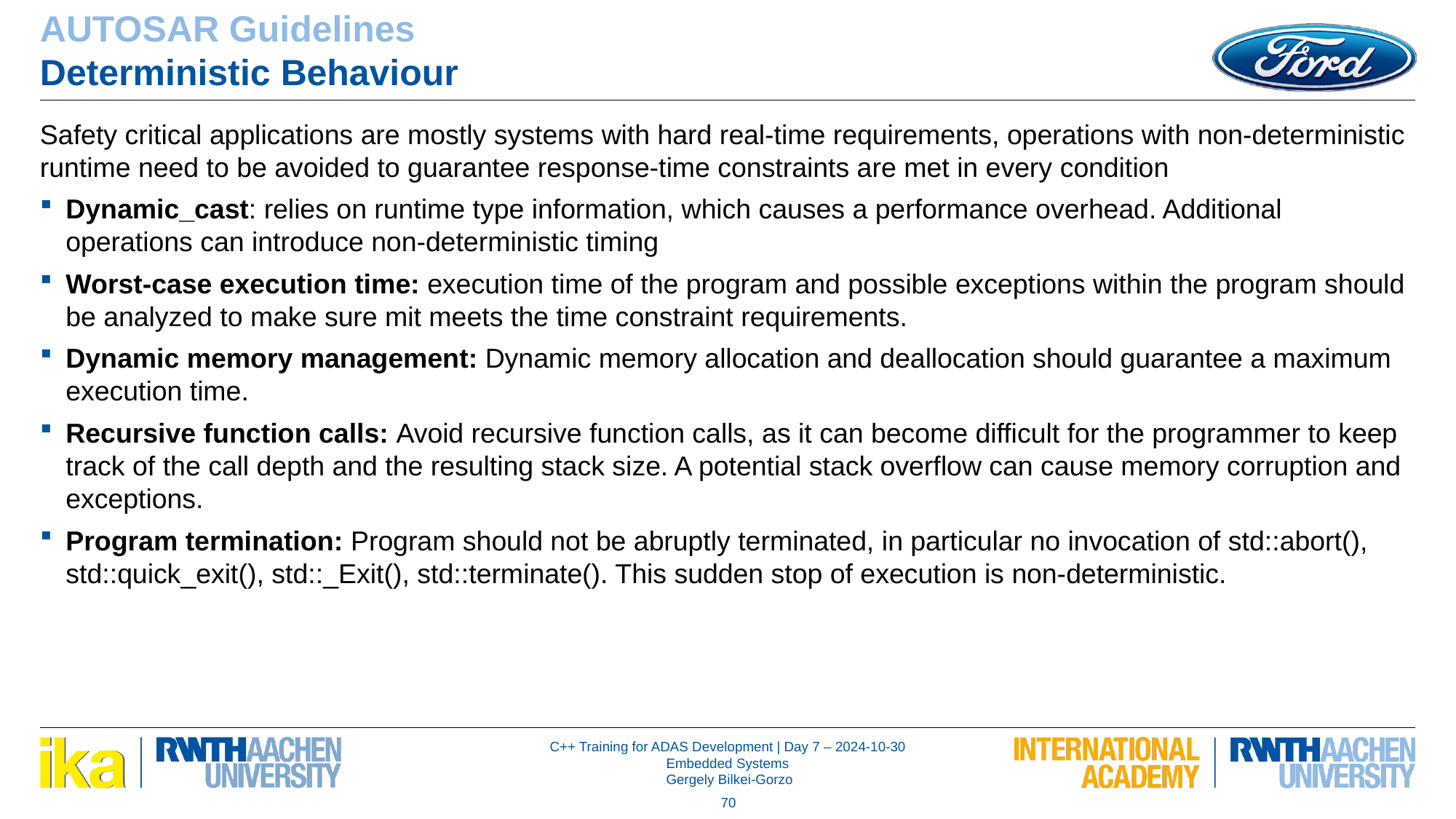

AUTOSAR Guidelines
Deterministic Behaviour
Safety critical applications are mostly systems with hard real-time requirements, operations with non-deterministic runtime need to be avoided to guarantee response-time constraints are met in every condition
Dynamic_cast: relies on runtime type information, which causes a performance overhead. Additional operations can introduce non-deterministic timing
Worst-case execution time: execution time of the program and possible exceptions within the program should be analyzed to make sure mit meets the time constraint requirements.
Dynamic memory management: Dynamic memory allocation and deallocation should guarantee a maximum execution time.
Recursive function calls: Avoid recursive function calls, as it can become difficult for the programmer to keep track of the call depth and the resulting stack size. A potential stack overflow can cause memory corruption and exceptions.
Program termination: Program should not be abruptly terminated, in particular no invocation of std::abort(), std::quick_exit(), std::_Exit(), std::terminate(). This sudden stop of execution is non-deterministic.

70